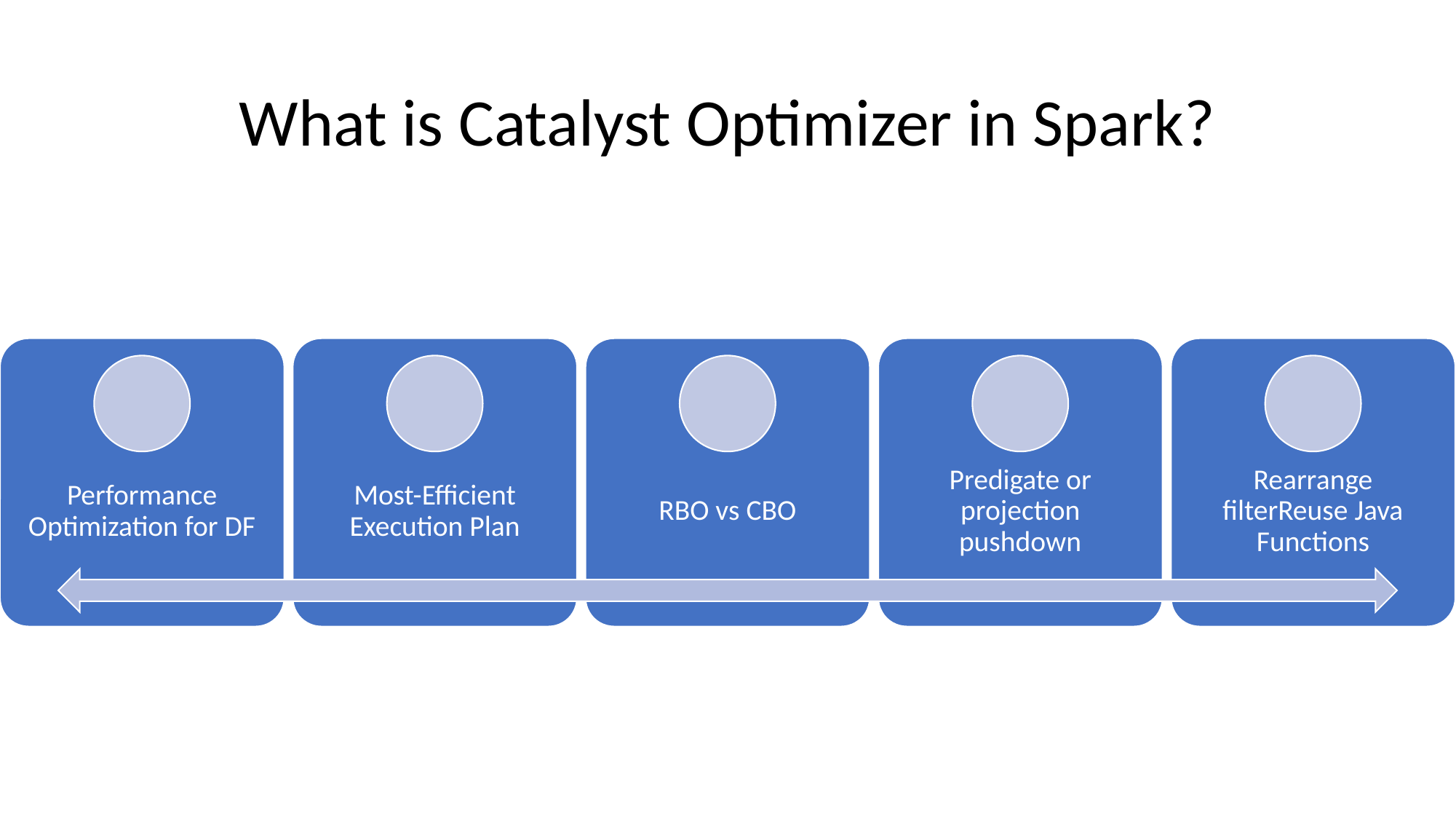

# What is Catalyst Optimizer in Spark?
Performance Optimization for DF
Most-Efficient Execution Plan
RBO vs CBO
Predigate or projection pushdown
Rearrange filterReuse Java Functions